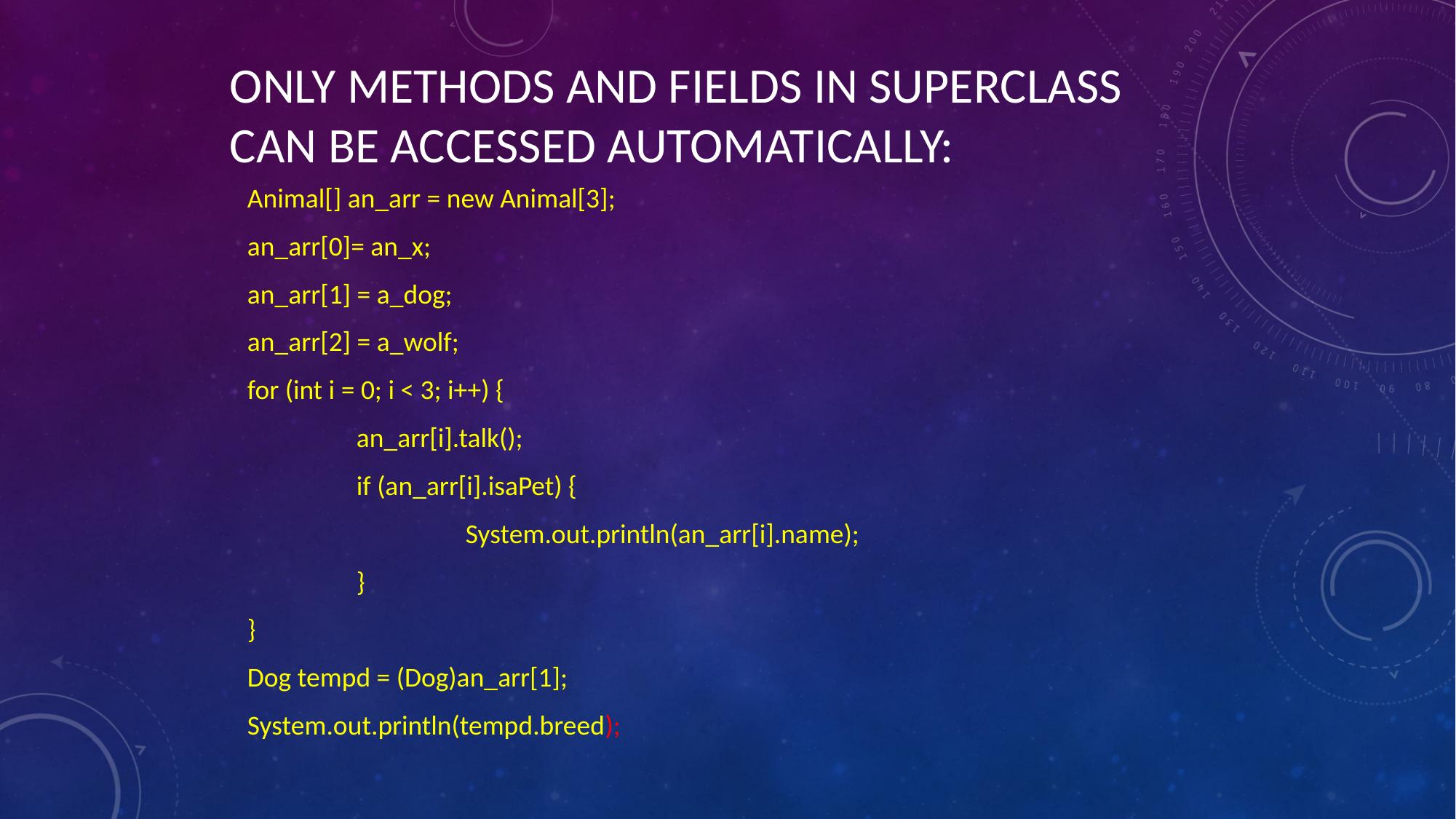

# Only methods and fields in superclass can be accessed automatically:
Animal[] an_arr = new Animal[3];
an_arr[0]= an_x;
an_arr[1] = a_dog;
an_arr[2] = a_wolf;
for (int i = 0; i < 3; i++) {
	an_arr[i].talk();
	if (an_arr[i].isaPet) {
		System.out.println(an_arr[i].name);
	}
}
Dog tempd = (Dog)an_arr[1];
System.out.println(tempd.breed);